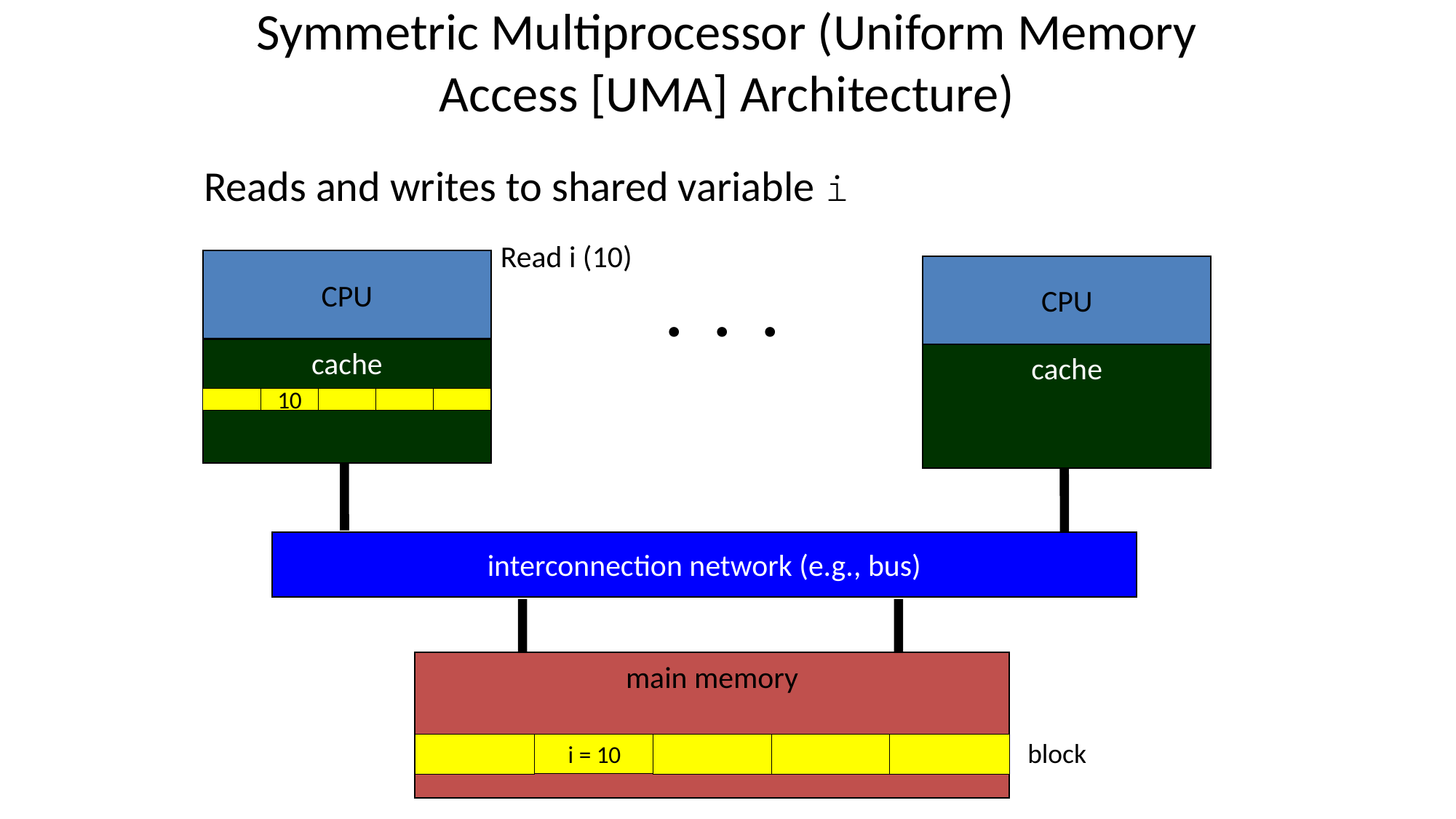

# Symmetric Multiprocessor (Uniform Memory Access [UMA] Architecture)
Reads and writes to shared variable i
Read i (10)
CPU
CPU
.  .  .
cache
cache

10

interconnection network (e.g., bus)

main memory
block

i = 10